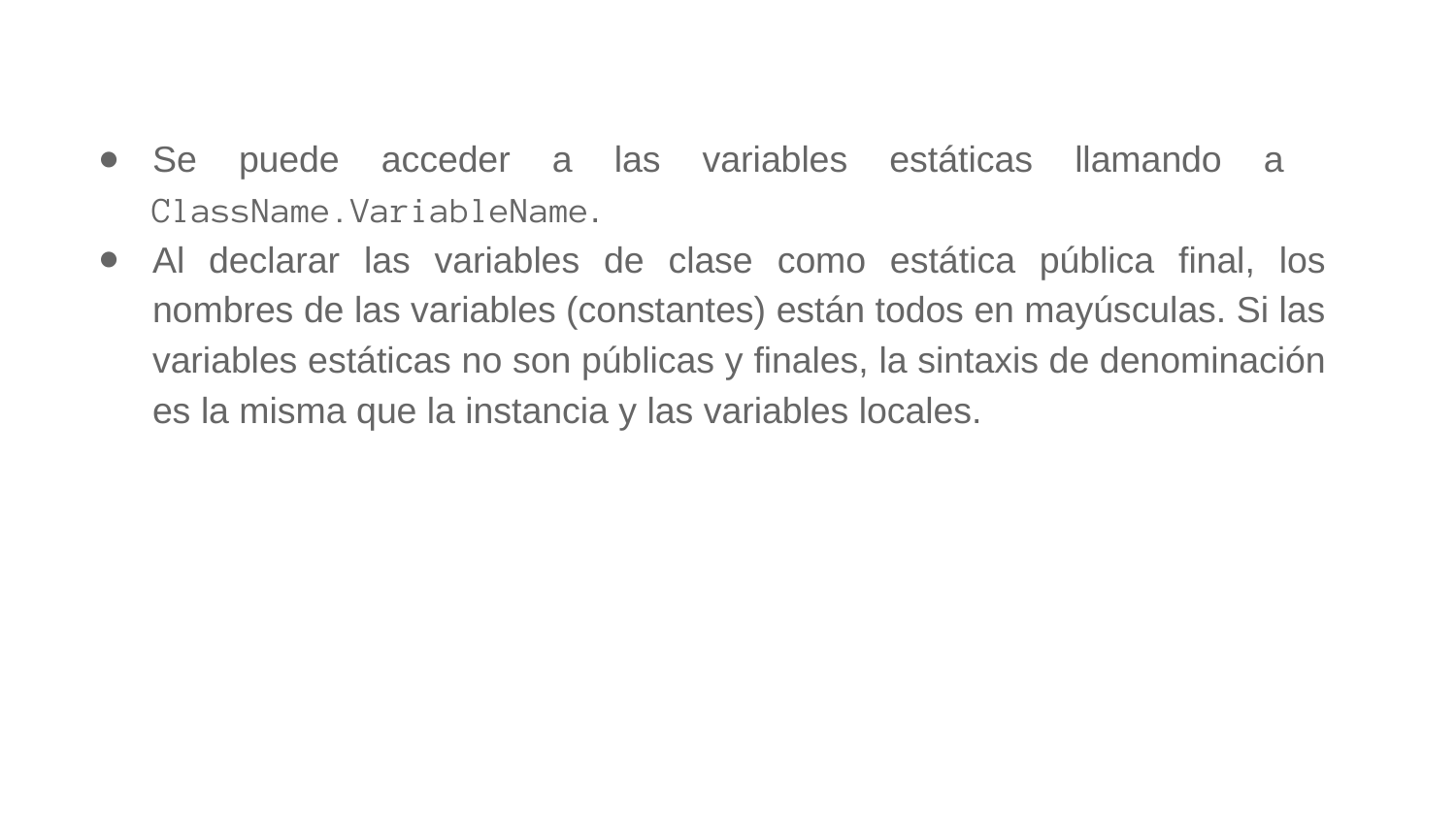

Se puede acceder a las variables estáticas llamando a  ClassName.VariableName.
Al declarar las variables de clase como estática pública final, los nombres de las variables (constantes) están todos en mayúsculas. Si las variables estáticas no son públicas y finales, la sintaxis de denominación es la misma que la instancia y las variables locales.